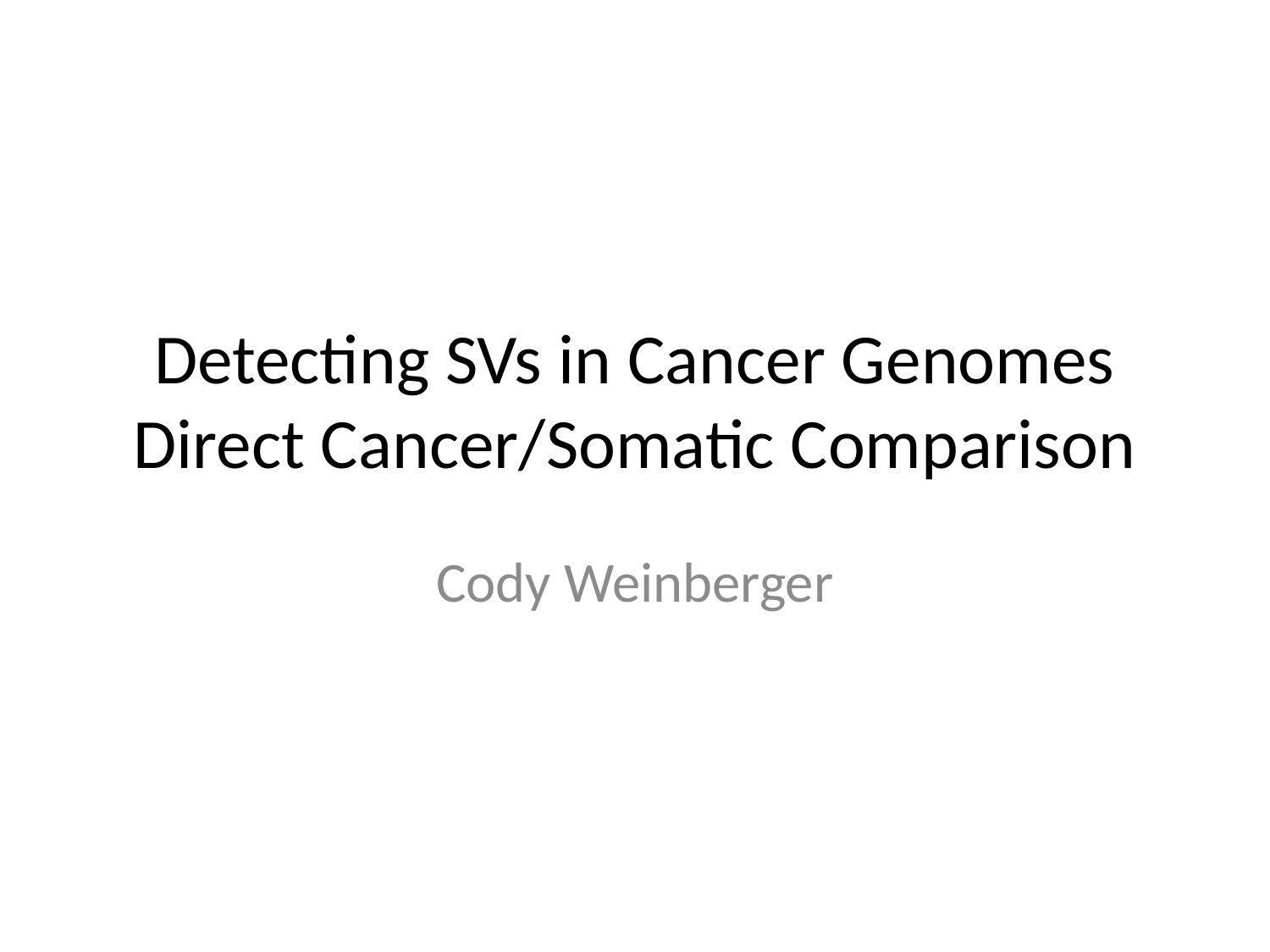

# Detecting SVs in Cancer Genomes Direct Cancer/Somatic Comparison
Cody Weinberger